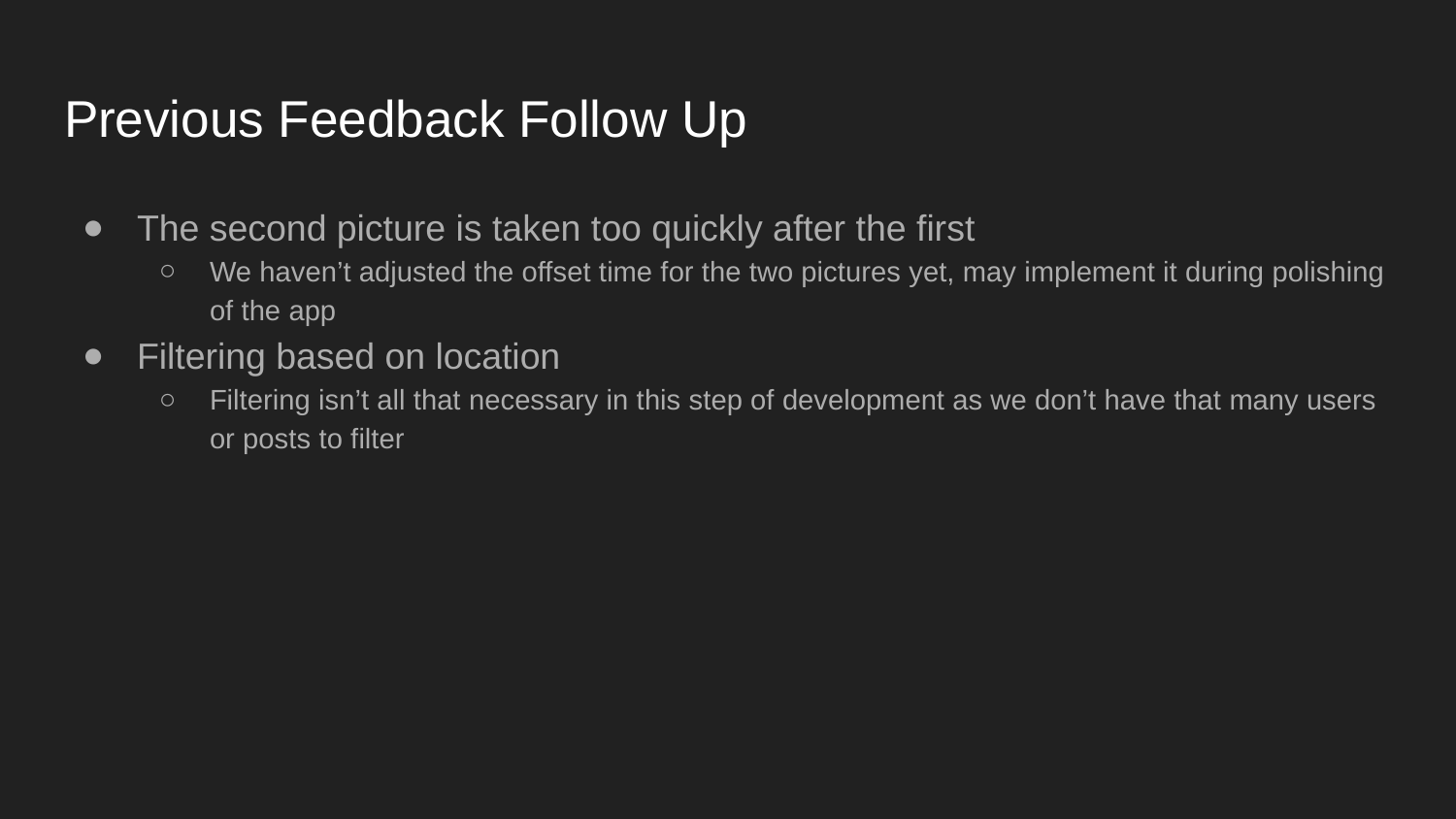

# Previous Feedback Follow Up
The second picture is taken too quickly after the first
We haven’t adjusted the offset time for the two pictures yet, may implement it during polishing of the app
Filtering based on location
Filtering isn’t all that necessary in this step of development as we don’t have that many users or posts to filter